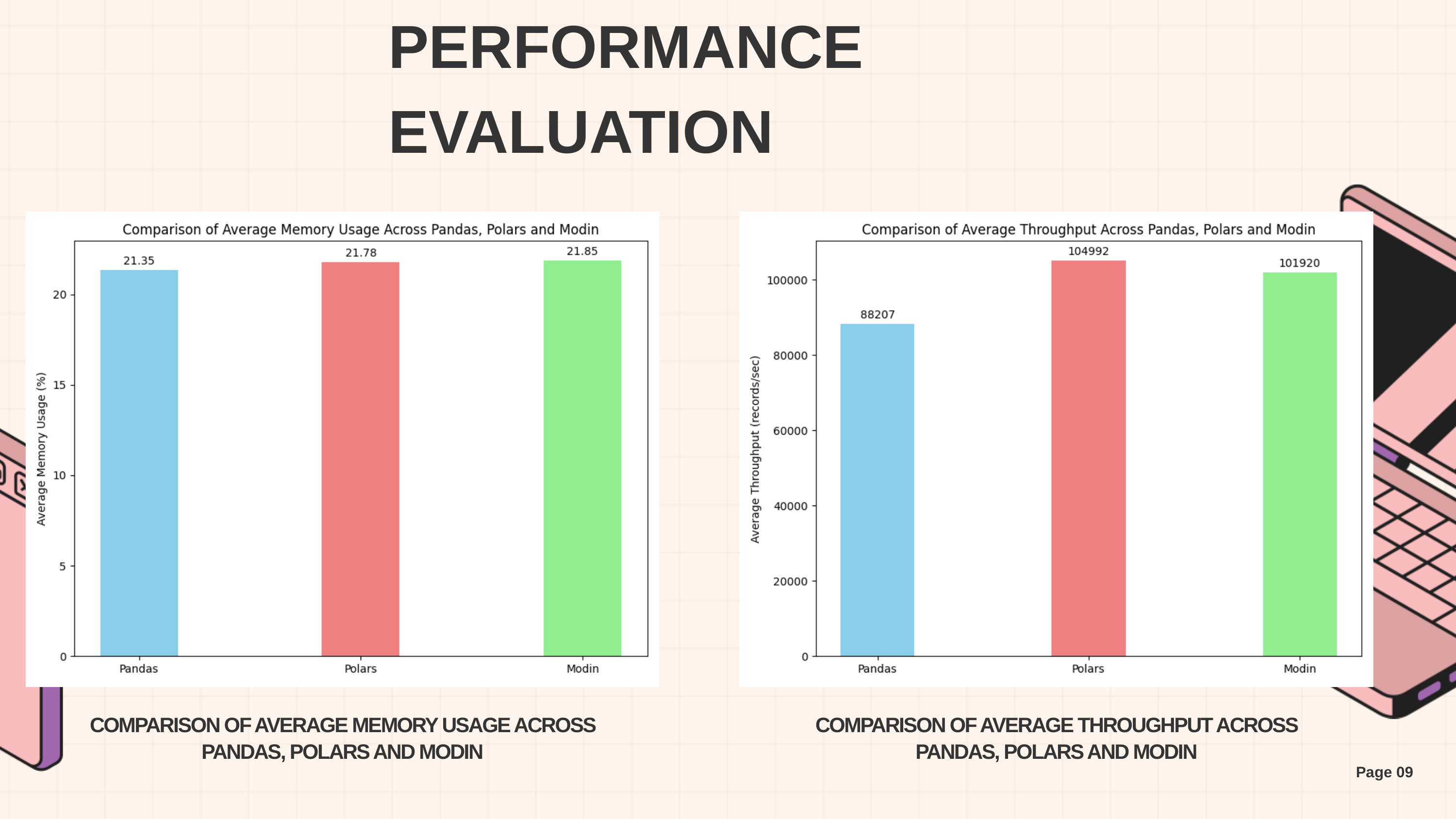

PERFORMANCE EVALUATION

COMPARISON OF AVERAGE MEMORY USAGE ACROSS PANDAS, POLARS AND MODIN
COMPARISON OF AVERAGE THROUGHPUT ACROSS PANDAS, POLARS AND MODIN
Page 09